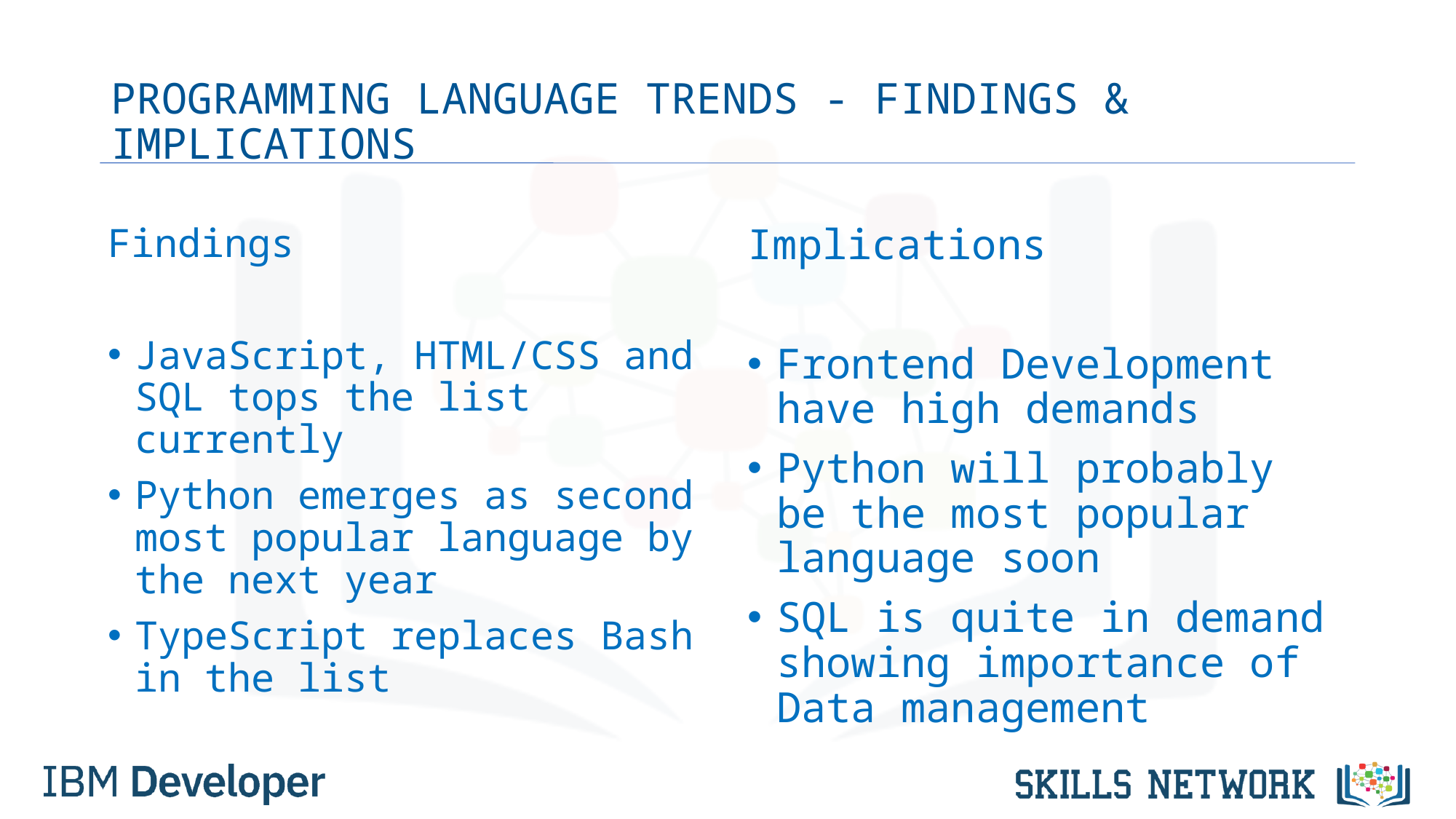

# PROGRAMMING LANGUAGE TRENDS - FINDINGS & IMPLICATIONS
Findings

JavaScript, HTML/CSS and SQL tops the list currently
Python emerges as second most popular language by the next year
TypeScript replaces Bash in the list
Implications

Frontend Development have high demands
Python will probably be the most popular language soon
SQL is quite in demand showing importance of Data management